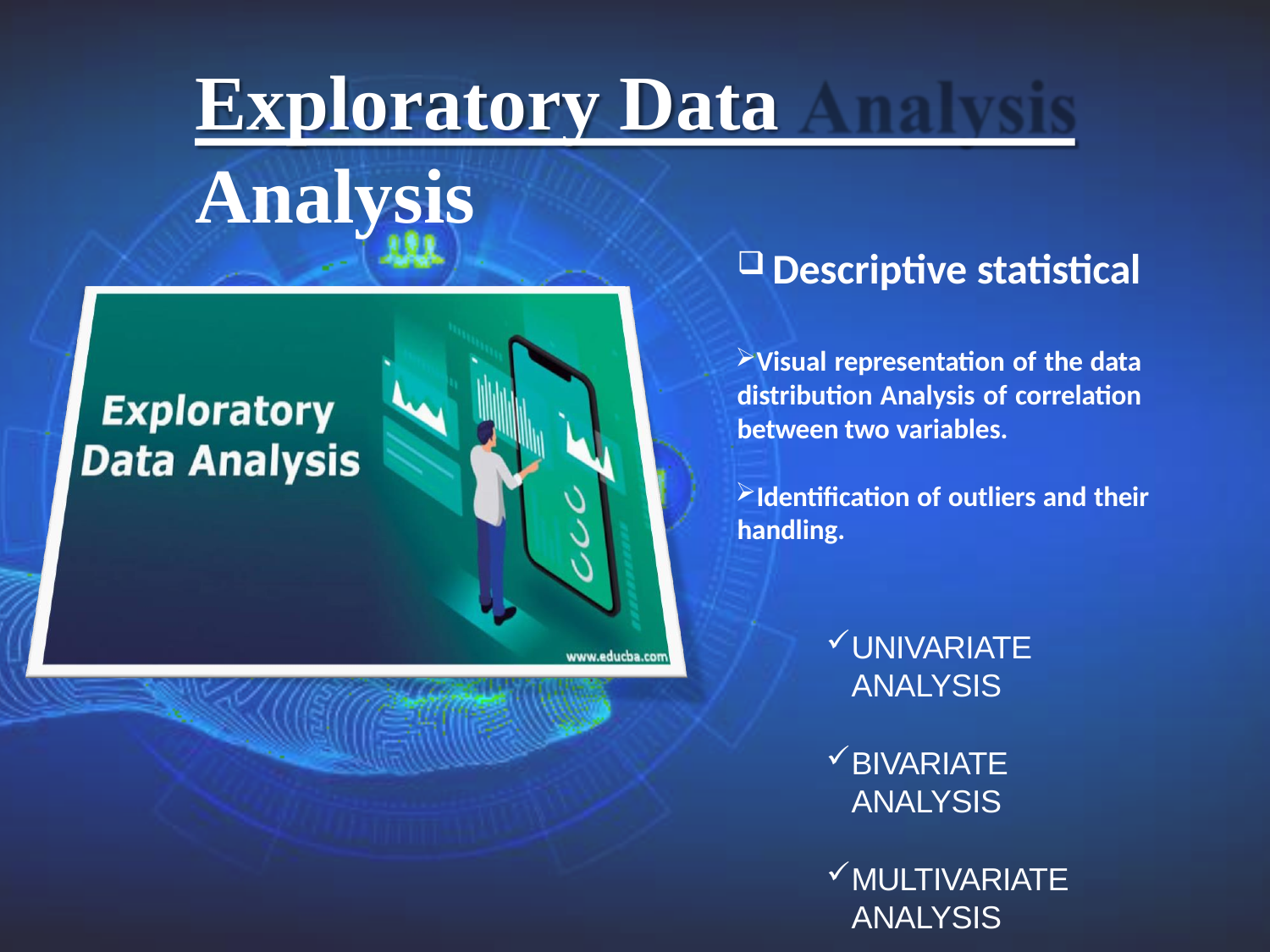

# Exploratory Data Analysis

Descriptive statistical

Visual representation of the data  distribution Analysis of correlation  between two variables.

Identification of outliers and their  handling.

UNIVARIATE ANALYSIS

BIVARIATE ANALYSIS

MULTIVARIATE ANALYSIS